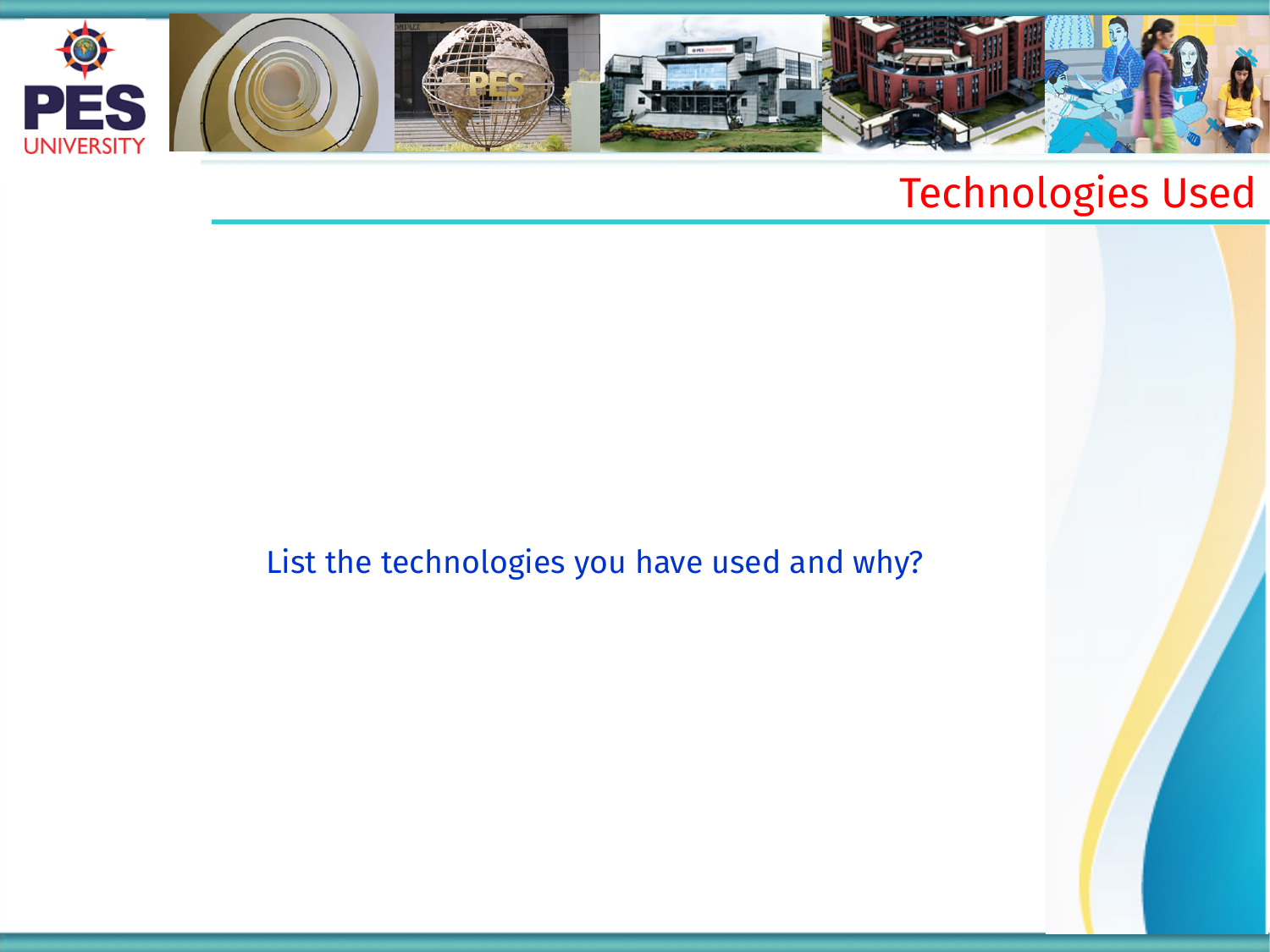

Technologies Used

List the technologies you have used and why?